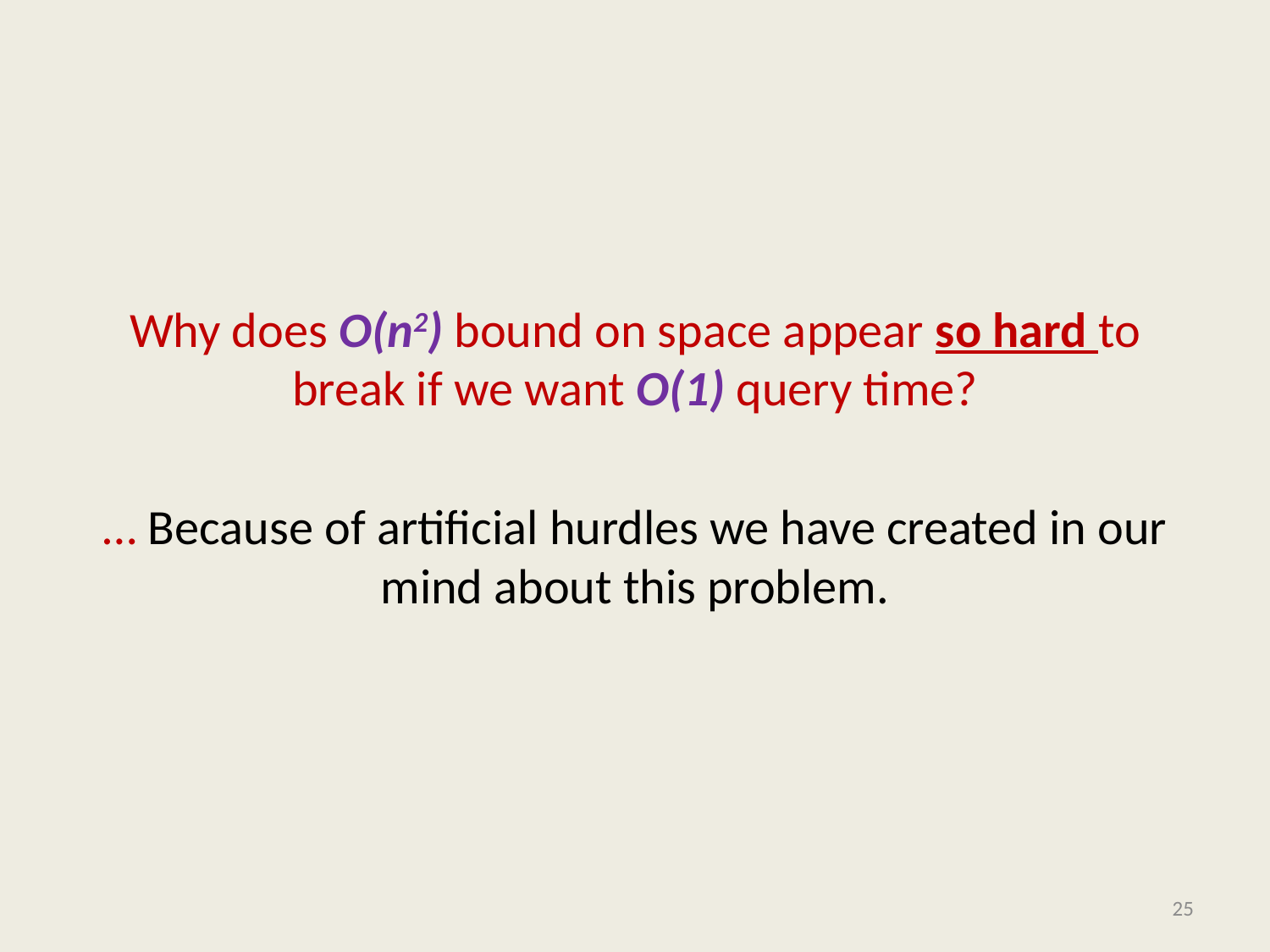

#

Why does O(n2) bound on space appear so hard to break if we want O(1) query time?

… Because of artificial hurdles we have created in our mind about this problem.

25